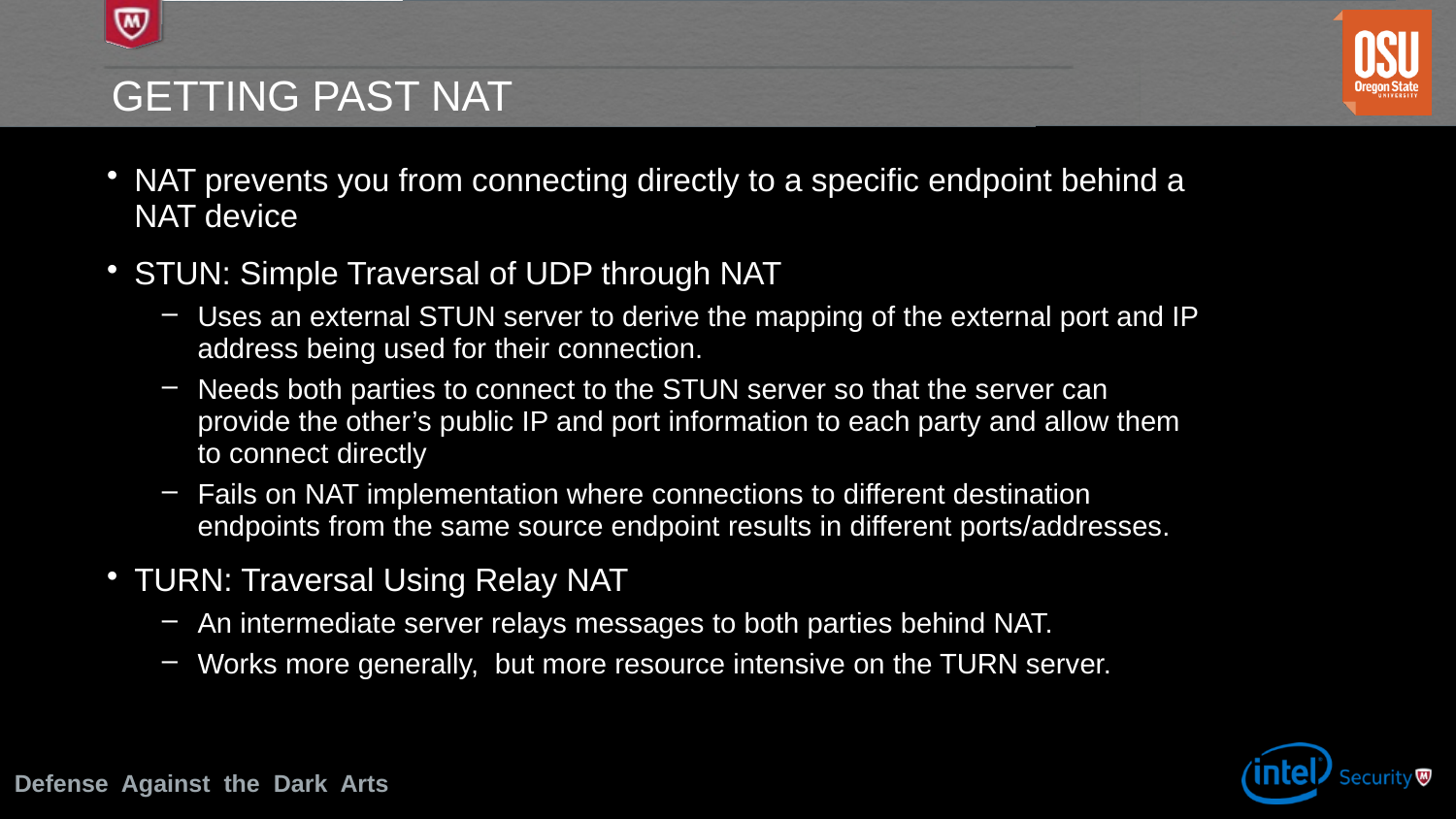

# Getting past NAT
NAT prevents you from connecting directly to a specific endpoint behind a NAT device
STUN: Simple Traversal of UDP through NAT
Uses an external STUN server to derive the mapping of the external port and IP address being used for their connection.
Needs both parties to connect to the STUN server so that the server can provide the other’s public IP and port information to each party and allow them to connect directly
Fails on NAT implementation where connections to different destination endpoints from the same source endpoint results in different ports/addresses.
TURN: Traversal Using Relay NAT
An intermediate server relays messages to both parties behind NAT.
Works more generally,  but more resource intensive on the TURN server.